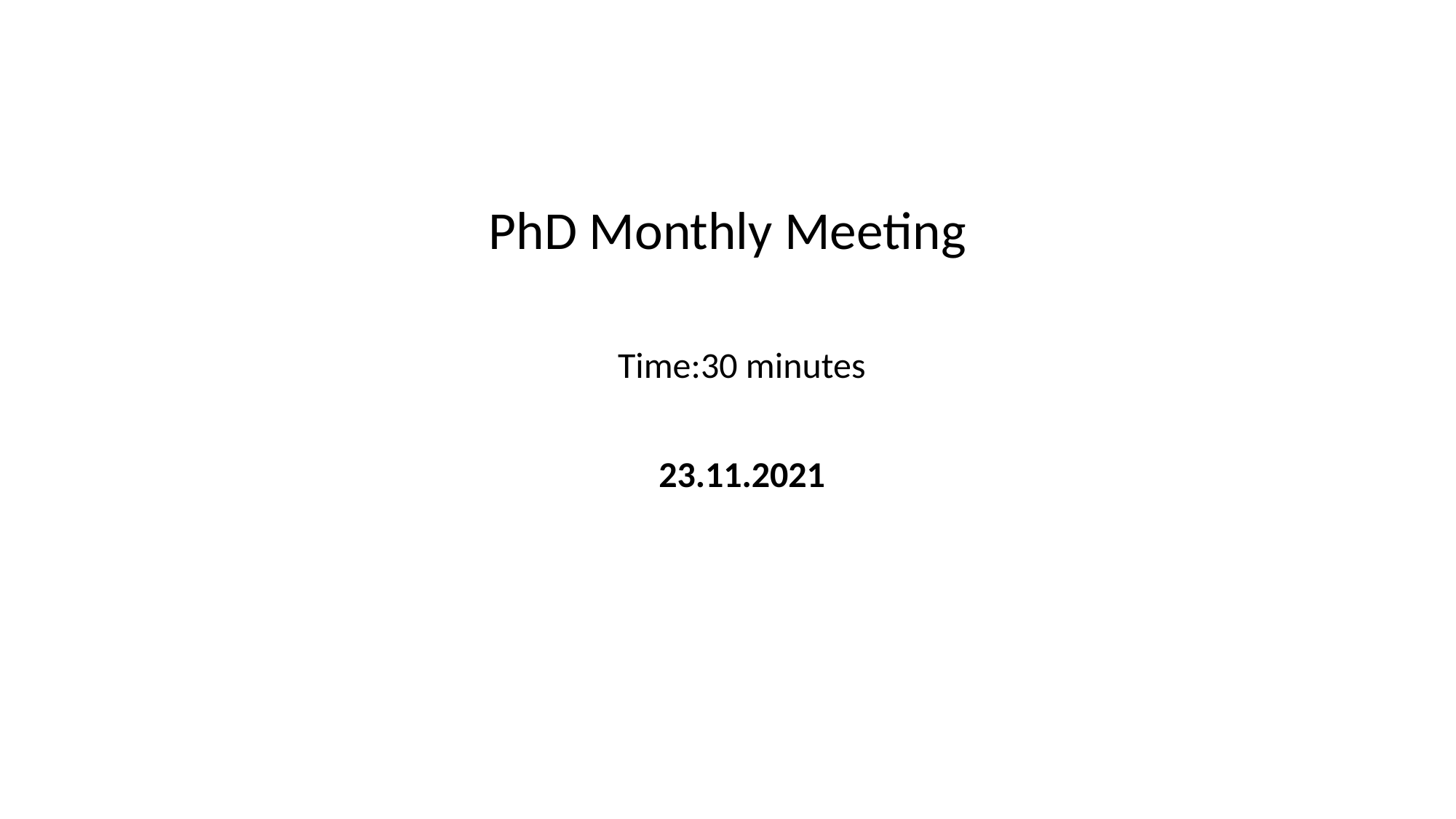

# PhD Monthly Meeting
Time:30 minutes

23.11.2021